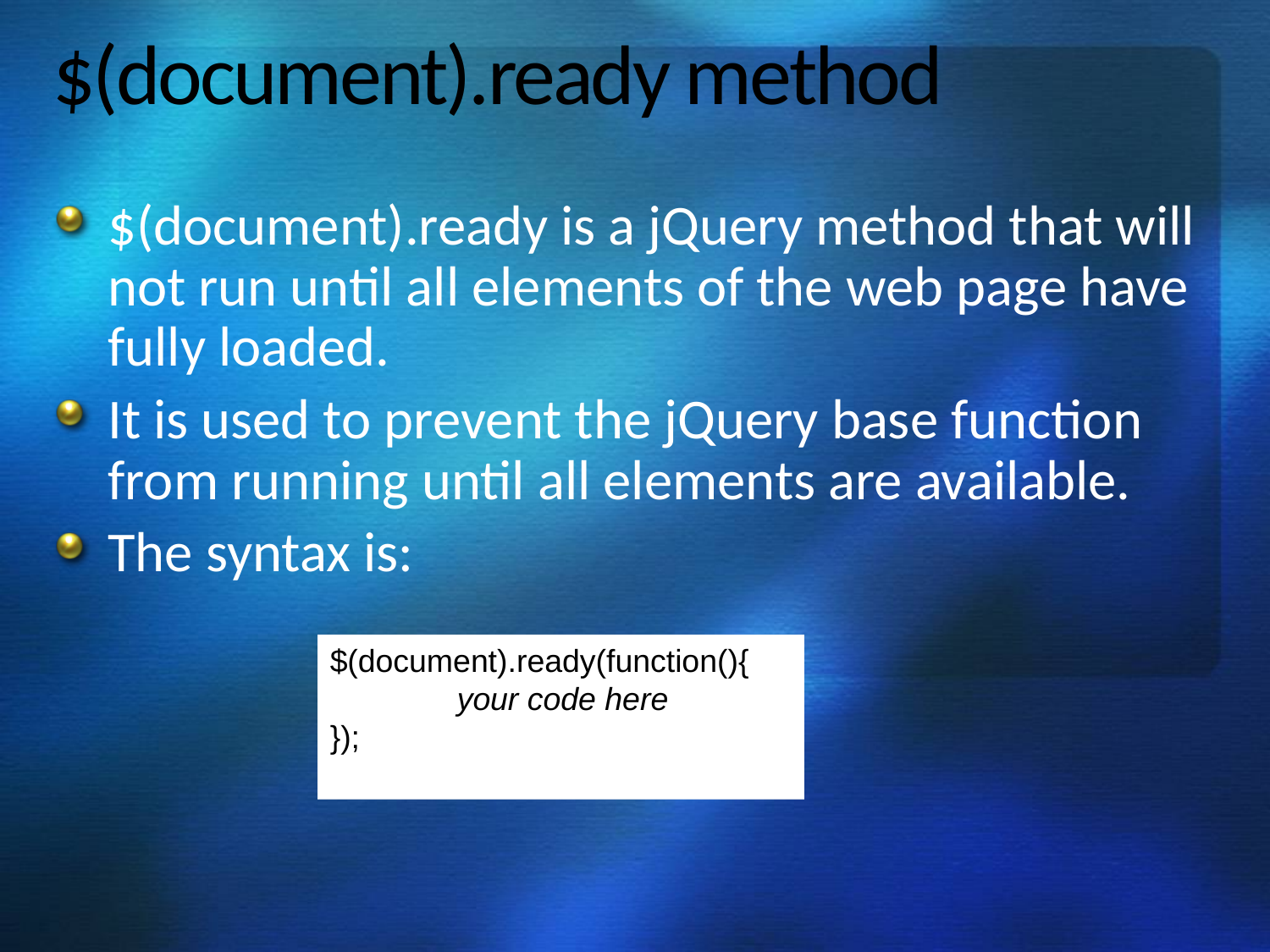

# $(document).ready method
$(document).ready is a jQuery method that will not run until all elements of the web page have fully loaded.
It is used to prevent the jQuery base function from running until all elements are available.
The syntax is:
$(document).ready(function(){
	your code here
});